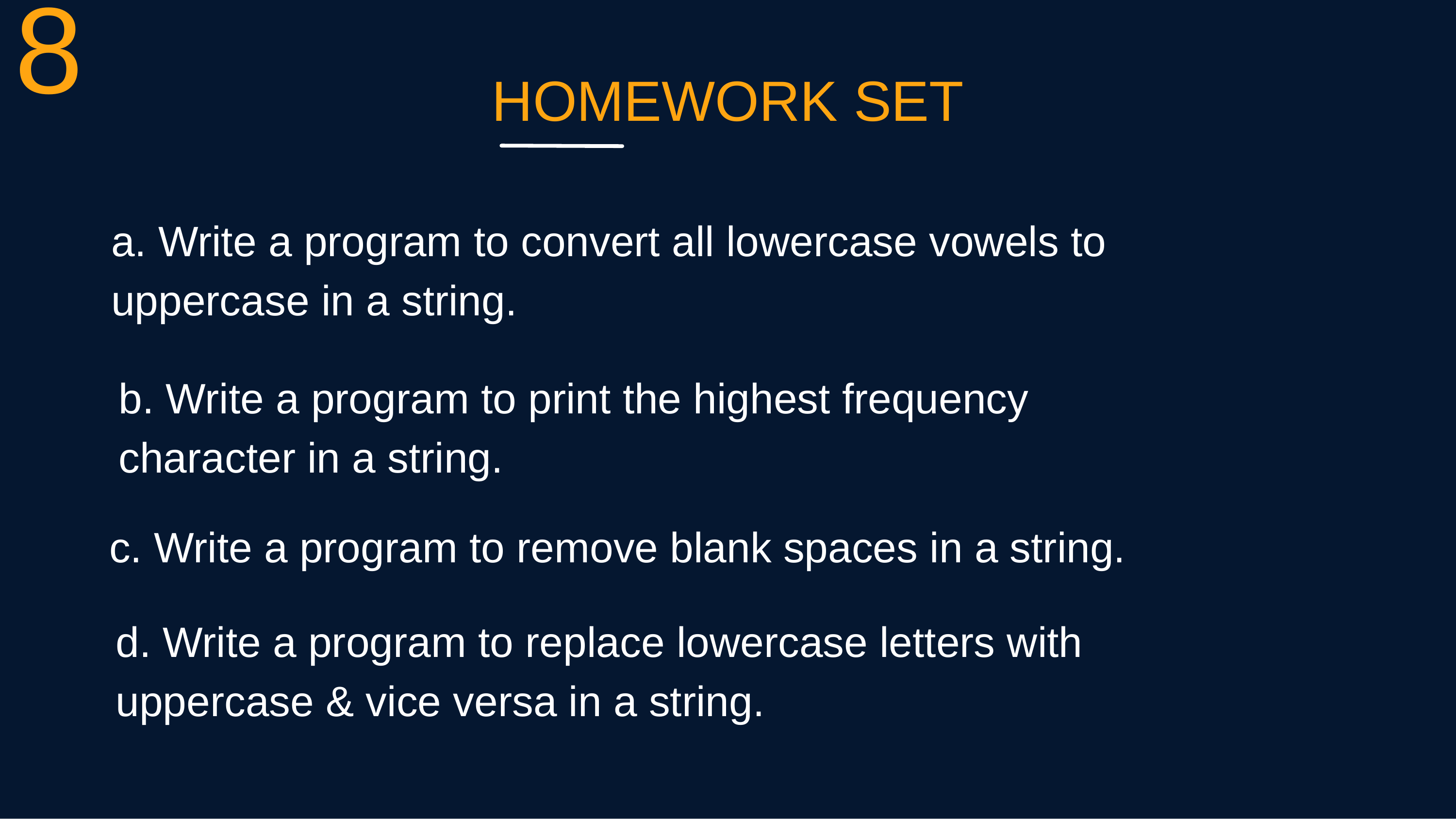

8

HOMEWORK SET

a. Write a program to convert all lowercase vowels to
uppercase in a string.
b. Write a program to print the highest frequency
character in a string.
c. Write a program to remove blank spaces in a string.
d. Write a program to replace lowercase letters with
uppercase & vice versa in a string.